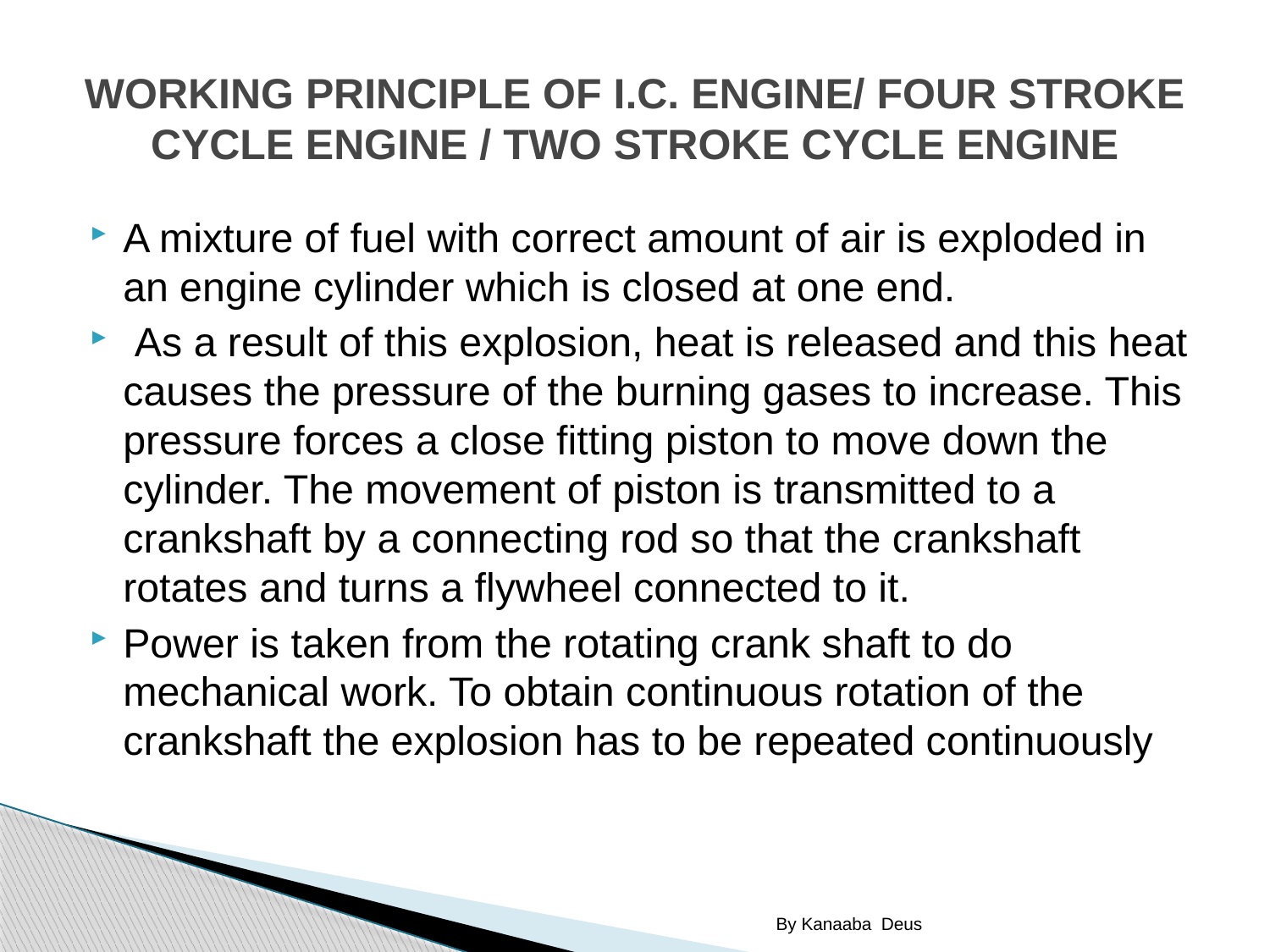

# WORKING PRINCIPLE OF I.C. ENGINE/ FOUR STROKE CYCLE ENGINE / TWO STROKE CYCLE ENGINE
A mixture of fuel with correct amount of air is exploded in an engine cylinder which is closed at one end.
 As a result of this explosion, heat is released and this heat causes the pressure of the burning gases to increase. This pressure forces a close fitting piston to move down the cylinder. The movement of piston is transmitted to a crankshaft by a connecting rod so that the crankshaft rotates and turns a flywheel connected to it.
Power is taken from the rotating crank shaft to do mechanical work. To obtain continuous rotation of the crankshaft the explosion has to be repeated continuously
By Kanaaba  Deus